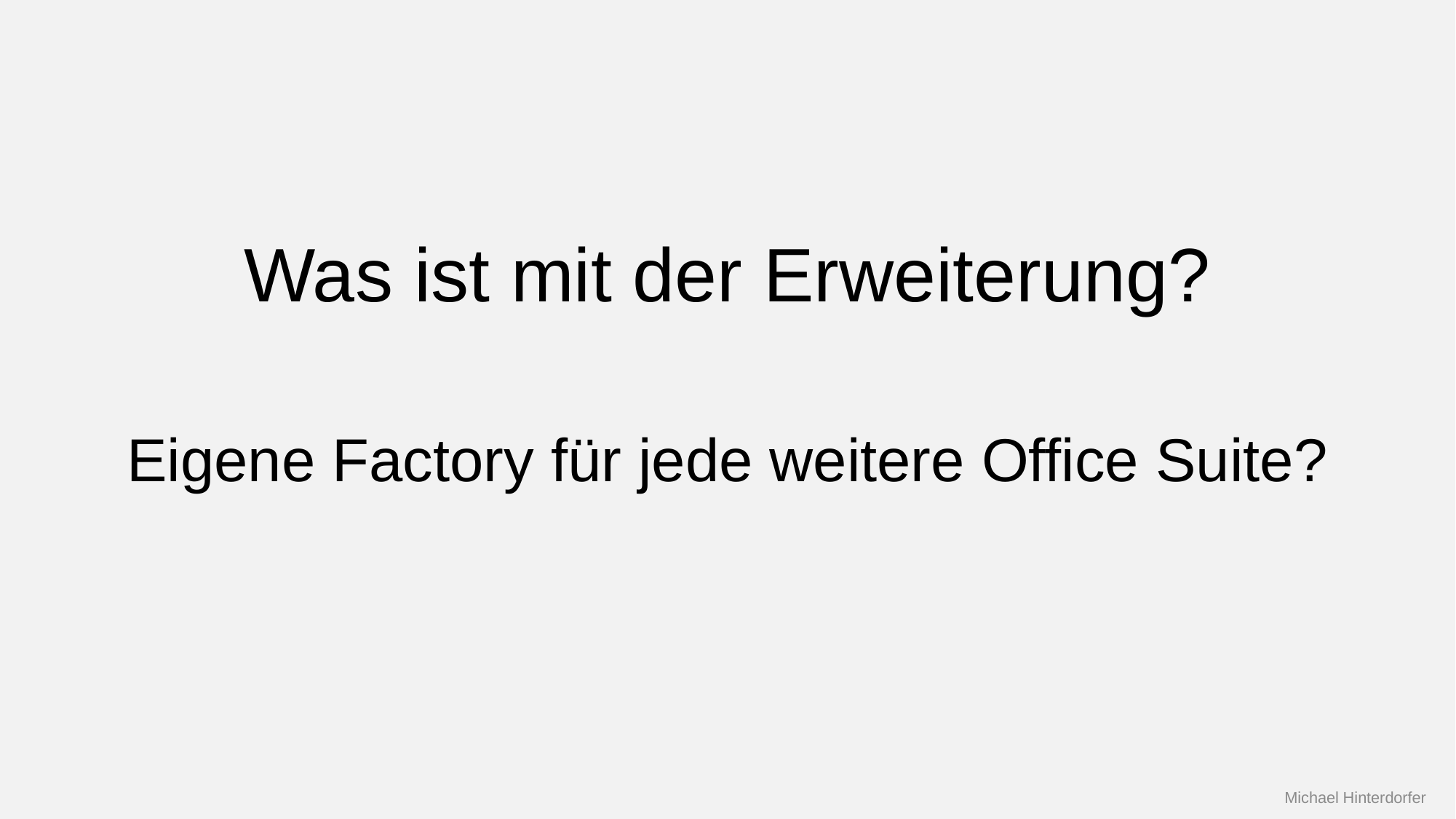

# Was ist mit der Erweiterung?
Eigene Factory für jede weitere Office Suite?
Michael Hinterdorfer